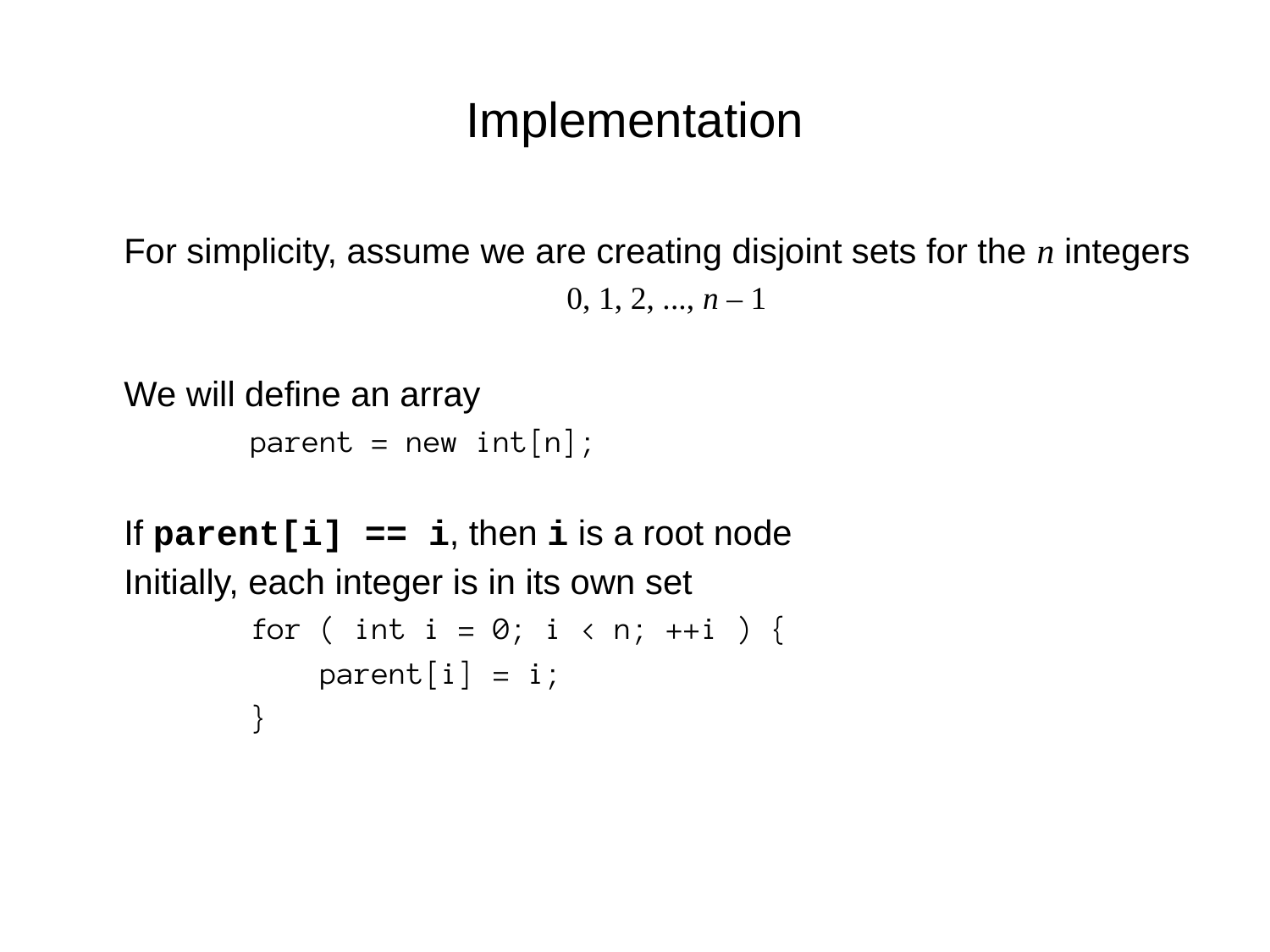

Implementation
	For simplicity, assume we are creating disjoint sets for the n integers
0, 1, 2, ..., n – 1

	We will define an array
		parent = new int[n];

	If parent[i] == i, then i is a root node
	Initially, each integer is in its own set
		for ( int i = 0; i < n; ++i ) {
		    parent[i] = i;
		}